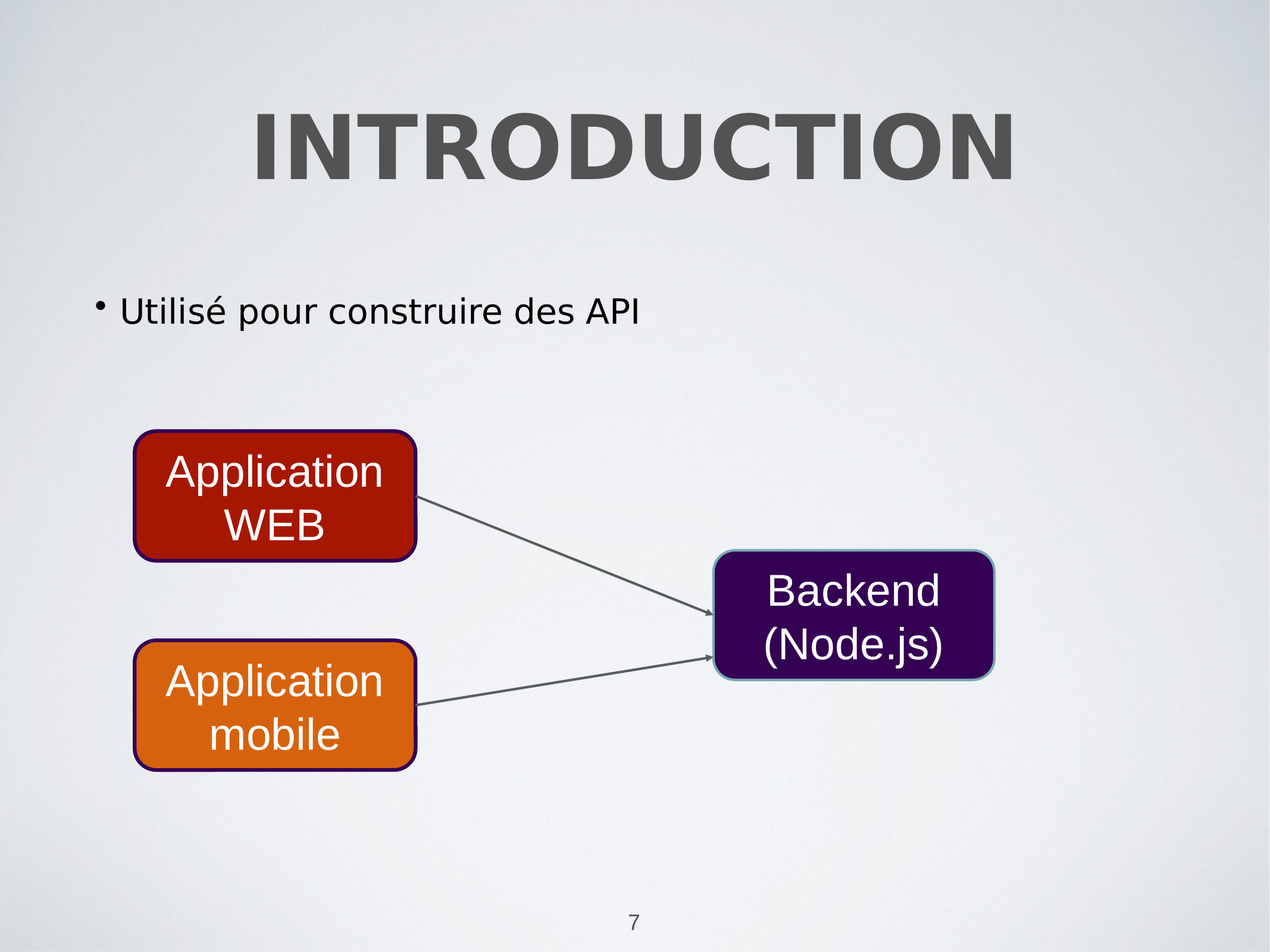

# Introduction
 Utilisé pour construire des API
Application WEB
Backend
(Node.js)
Application mobile
7